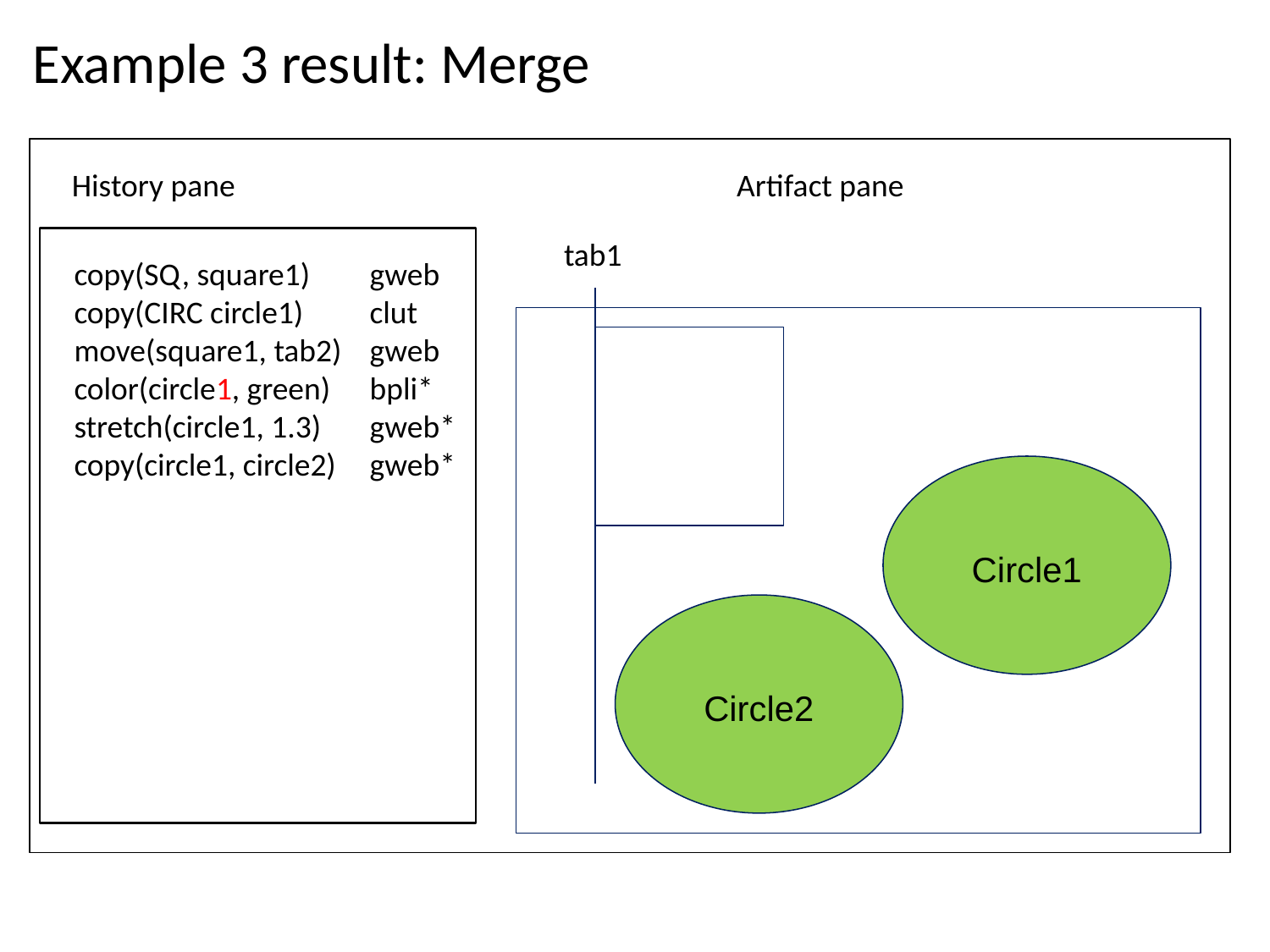

# Example 3 result: Merge

History pane
Artifact pane

tab1
copy(SQ, square1)
copy(CIRC circle1)
move(square1, tab2)
color(circle1, green)
stretch(circle1, 1.3)
copy(circle1, circle2)
gweb
clut
gweb
bpli*
gweb*
gweb*

Circle1
Circle2